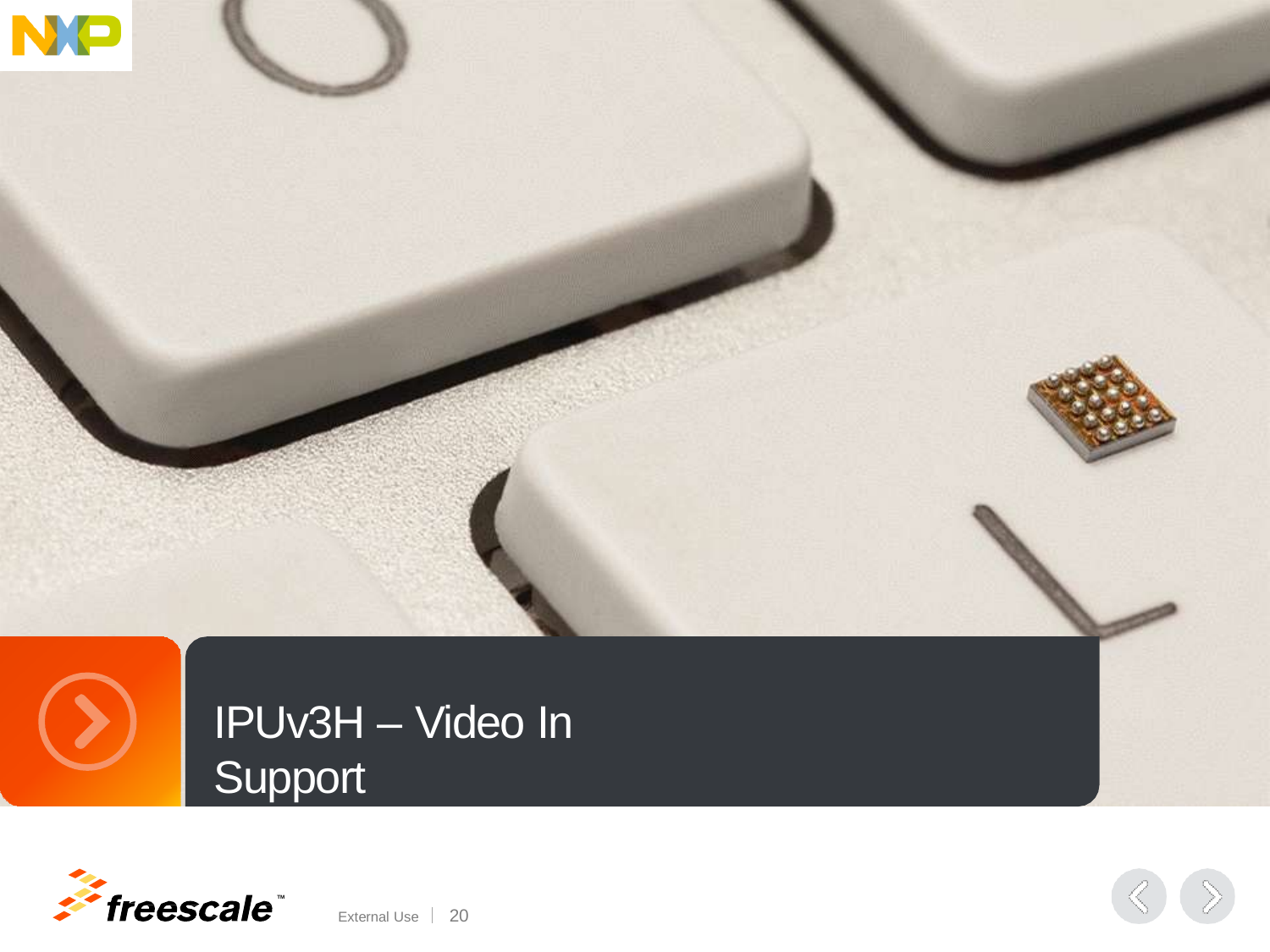

IPUv3H – Video In Support

TM
External Use	20